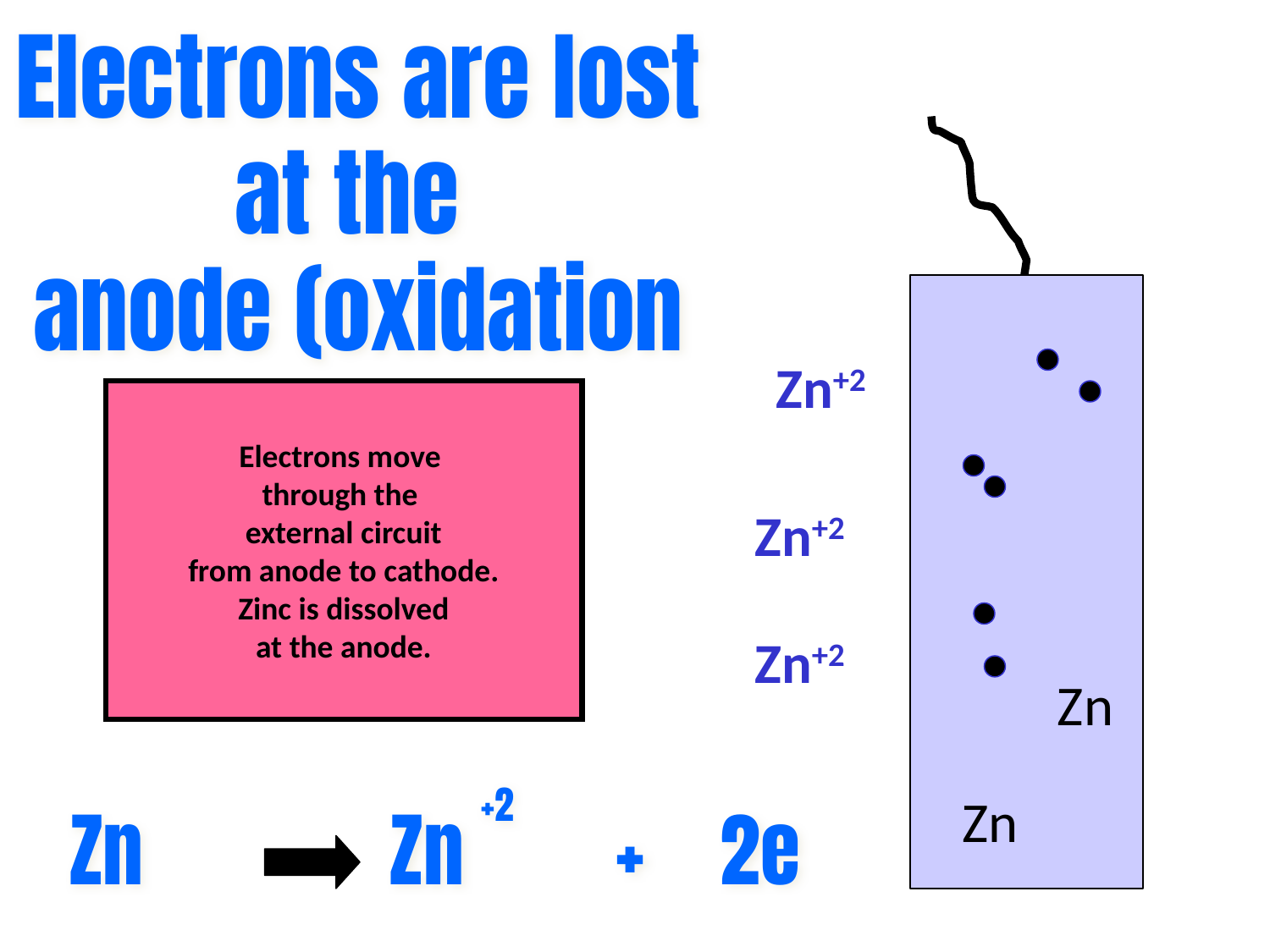

Electrons are lost at the
anode (oxidation occurs)

Zn

Zn+2

Electrons move
through the
external circuit
from anode to cathode.
Zinc is dissolved
at the anode.

Zn

Zn+2

Zn

Zn+2

Zn
Zn
+2
Zn             Zn        +    2e